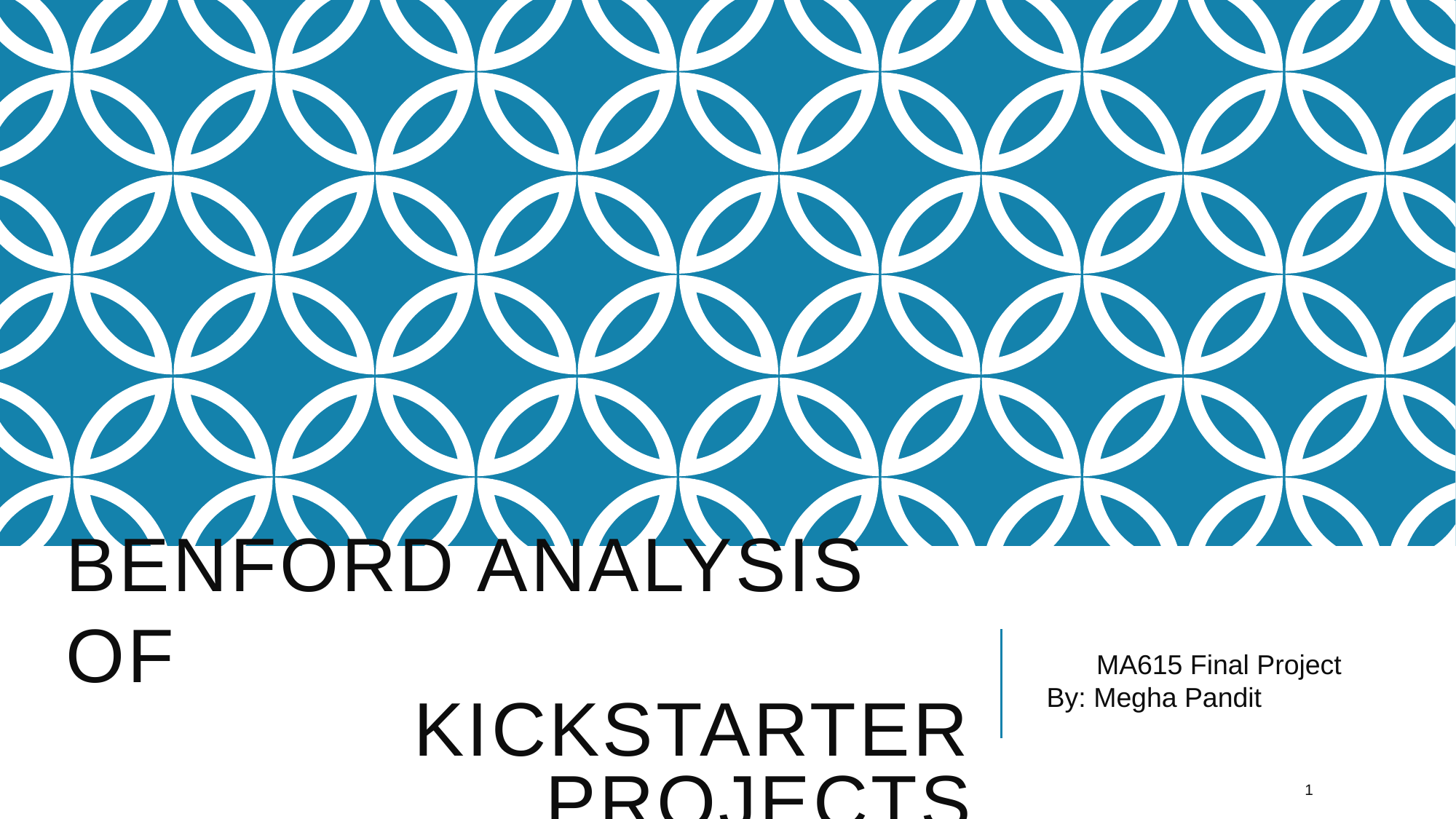

# Benford Analysis of
Kickstarter Projects
MA615 Final Project
 By: Megha Pandit
1